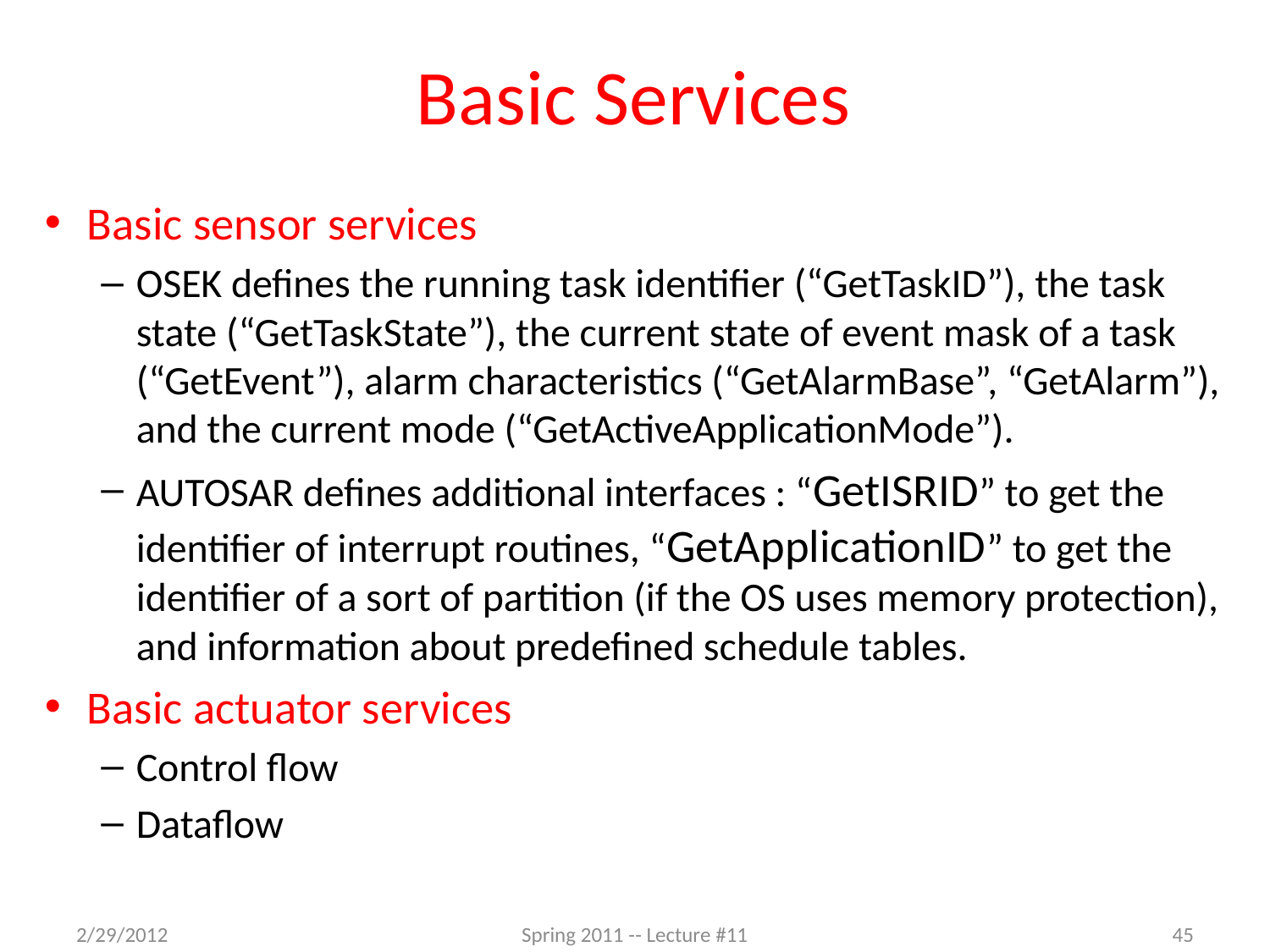

# Basic Services
Basic sensor services
OSEK defines the running task identifier (“GetTaskID”), the task state (“GetTaskState”), the current state of event mask of a task (“GetEvent”), alarm characteristics (“GetAlarmBase”, “GetAlarm”), and the current mode (“GetActiveApplicationMode”).
AUTOSAR defines additional interfaces : “GetISRID” to get the identifier of interrupt routines, “GetApplicationID” to get the identifier of a sort of partition (if the OS uses memory protection), and information about predefined schedule tables.
Basic actuator services
Control flow
Dataflow

2/29/2012
Spring 2011 -- Lecture #11
45